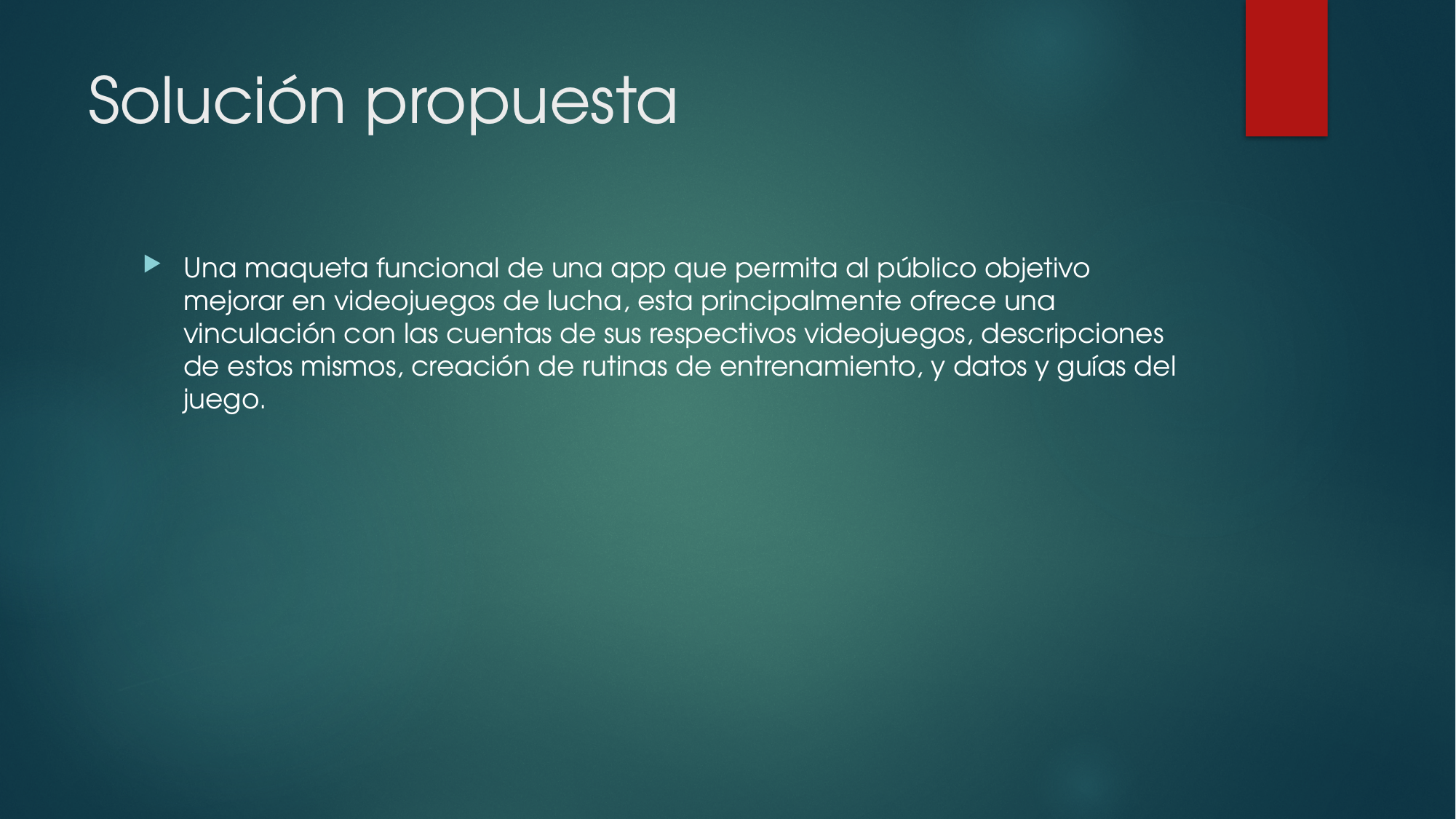

# Solución propuesta
Una maqueta funcional de una app que permita al público objetivo mejorar en videojuegos de lucha, esta principalmente ofrece una vinculación con las cuentas de sus respectivos videojuegos, descripciones de estos mismos, creación de rutinas de entrenamiento, y datos y guías del juego.